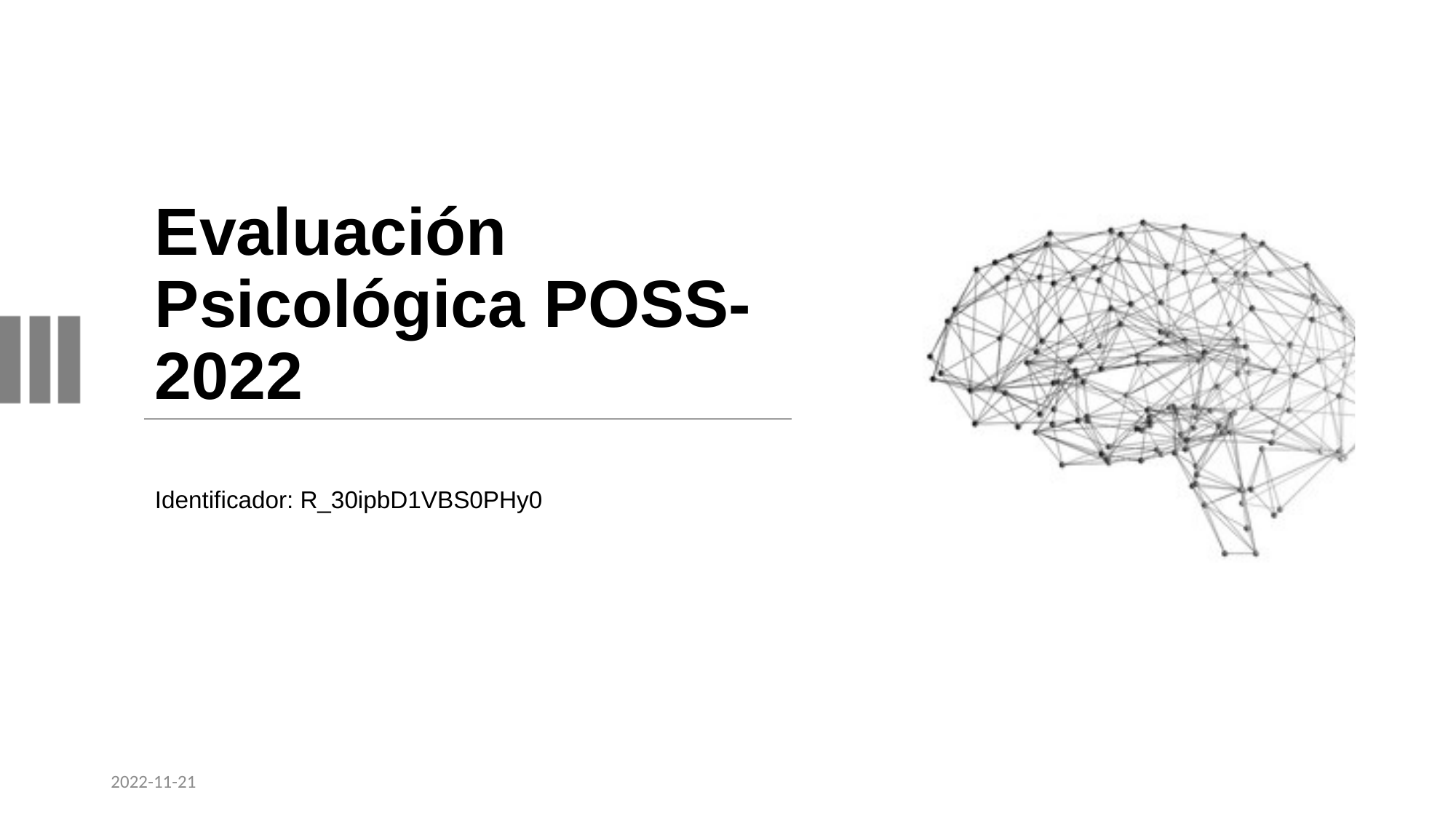

# Evaluación Psicológica POSS-2022
Identificador: R_30ipbD1VBS0PHy0
2022-11-21